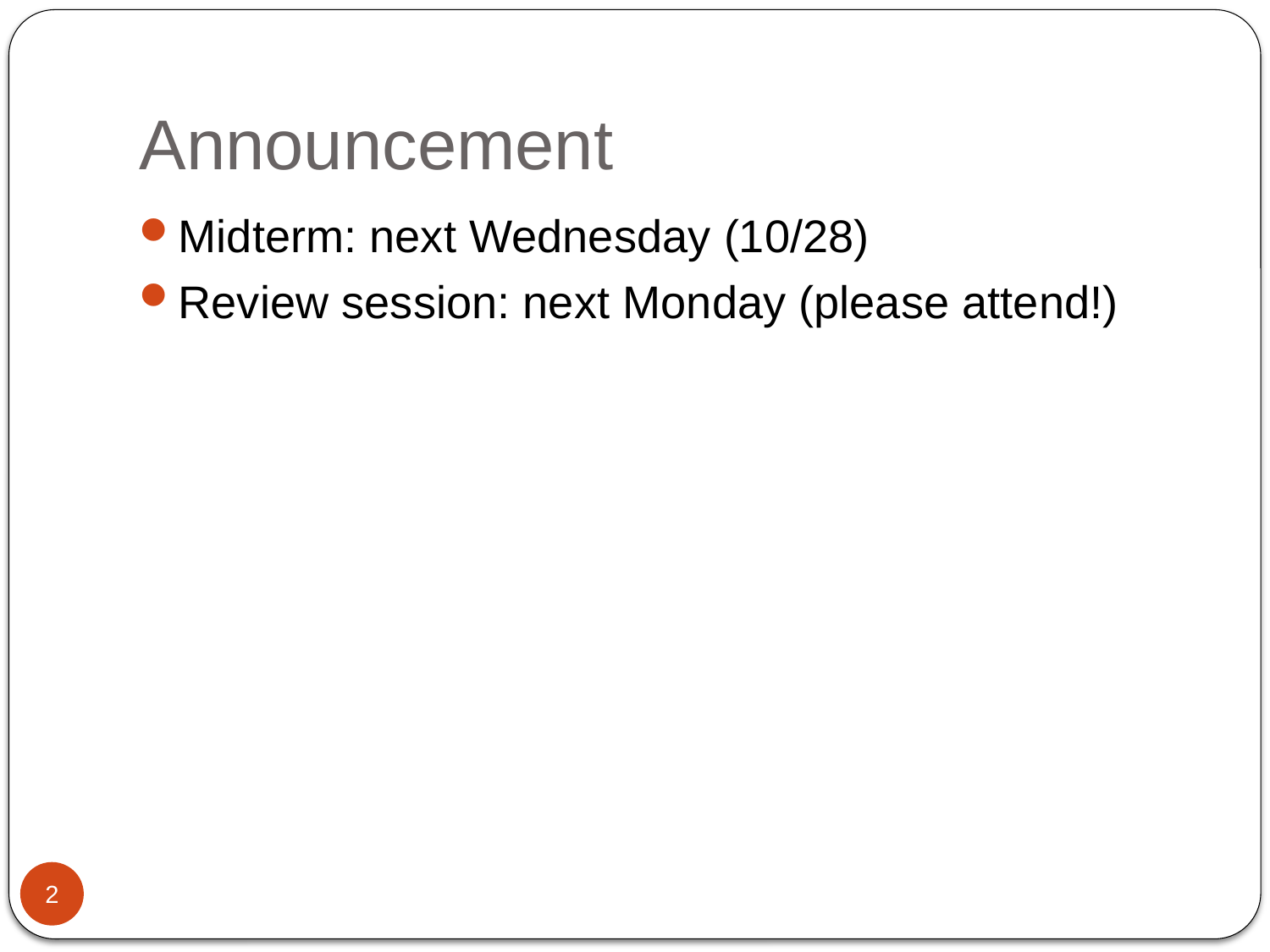

# Announcement
Midterm: next Wednesday (10/28)
Review session: next Monday (please attend!)
2